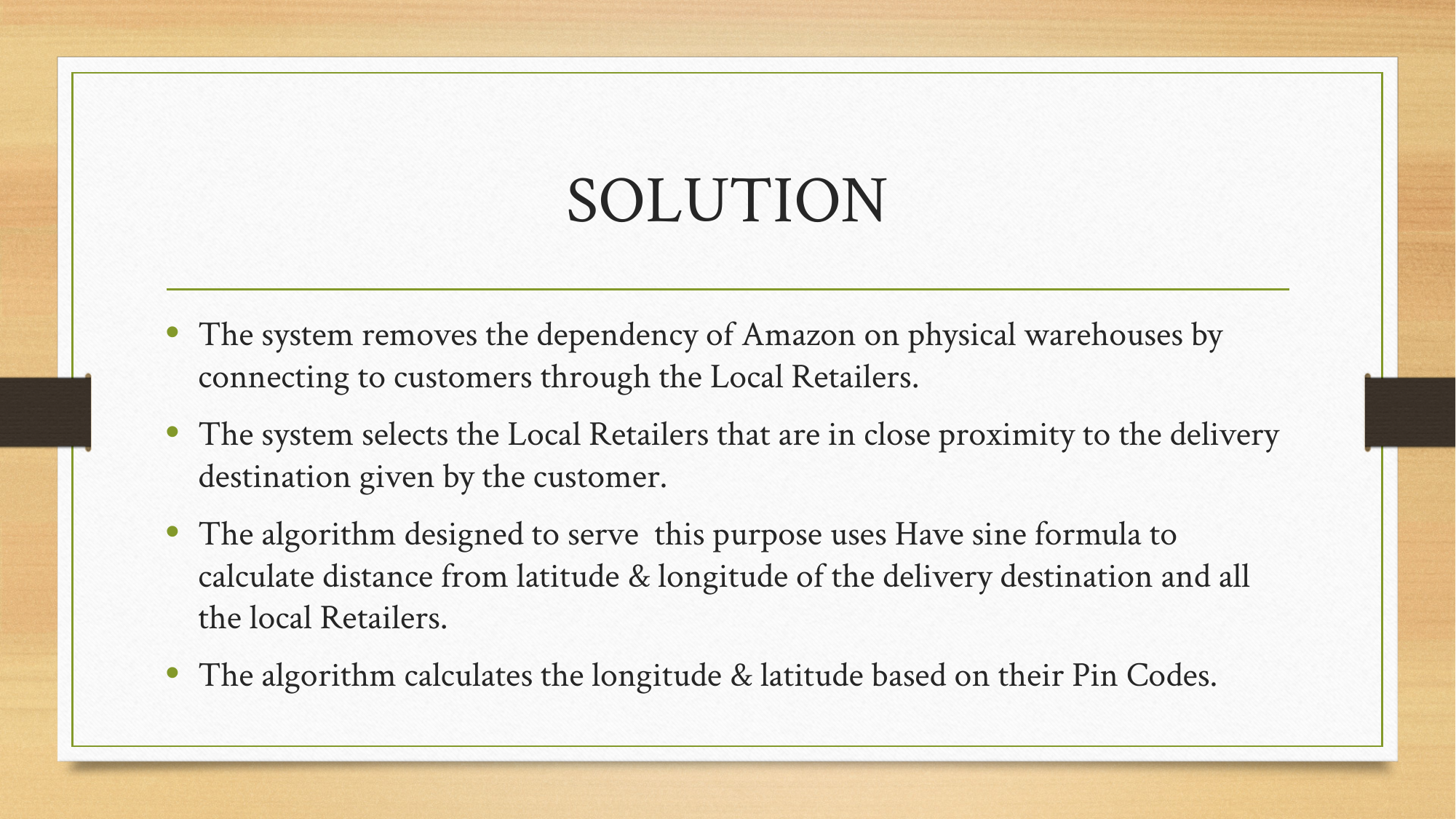

# SOLUTION
The system removes the dependency of Amazon on physical warehouses by connecting to customers through the Local Retailers.
The system selects the Local Retailers that are in close proximity to the delivery destination given by the customer.
The algorithm designed to serve  this purpose uses Have sine formula to calculate distance from latitude & longitude of the delivery destination and all the local Retailers.
The algorithm calculates the longitude & latitude based on their Pin Codes.